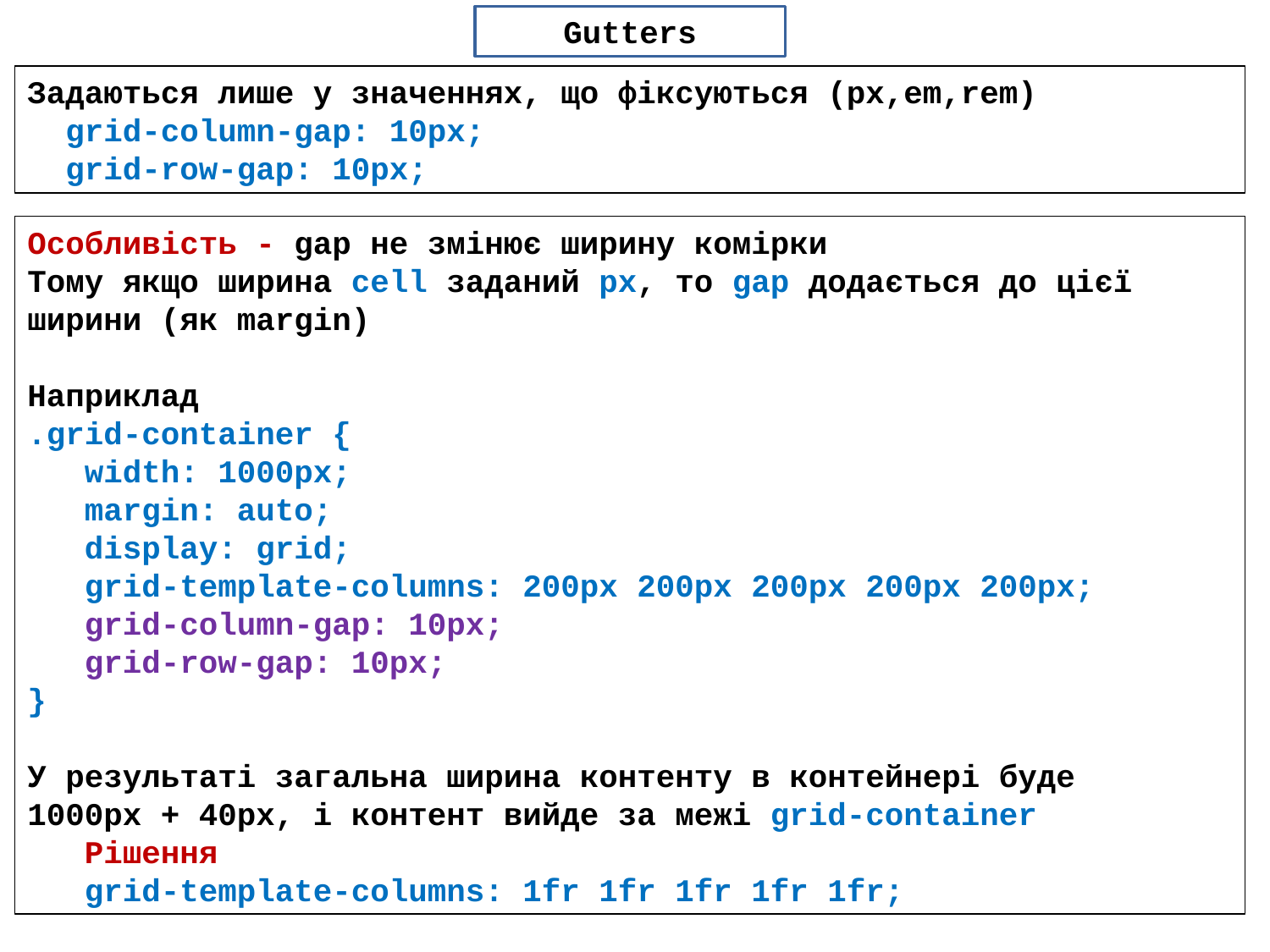

Gutters
Задаються лише у значеннях, що фіксуються (px,em,rem)
  grid-column-gap: 10px;
  grid-row-gap: 10px;
Особливість - gap не змінює ширину комірки
Тому якщо ширина cell заданий px, то gap додається до цієї ширини (як margin)

Наприклад
.grid-container {
   width: 1000px;
   margin: auto;
   display: grid;
   grid-template-columns: 200px 200px 200px 200px 200px;
   grid-column-gap: 10px;
   grid-row-gap: 10px;
}

У результаті загальна ширина контенту в контейнері буде
1000px + 40px, і контент вийде за межі grid-container
   Рішення
   grid-template-columns: 1fr 1fr 1fr 1fr 1fr;